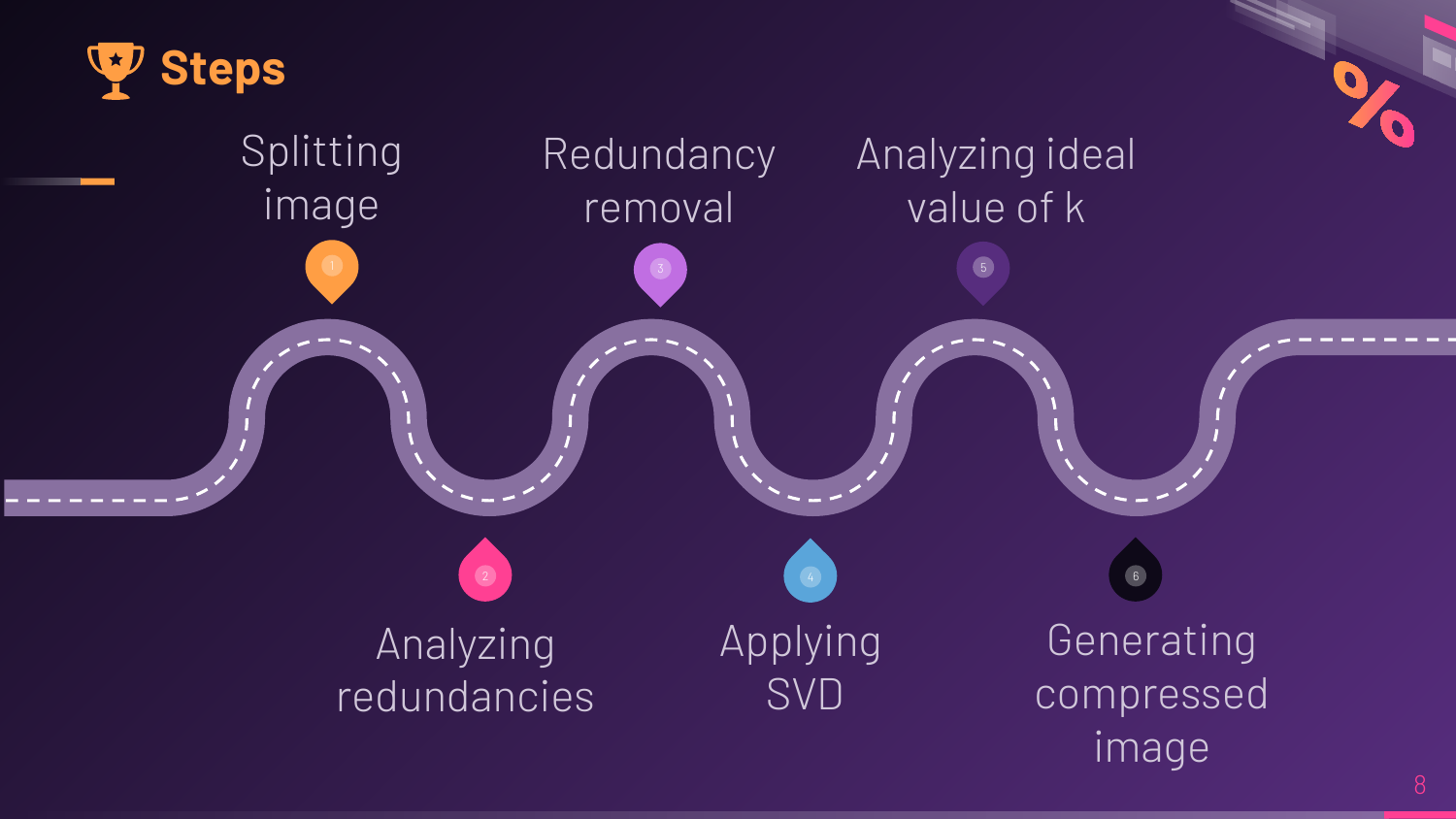

# Steps

Splitting image
Redundancy removal
Analyzing ideal value of k

1

5

3

2

6

4
Generating compressed image
Applying
SVD
Analyzing redundancies
8